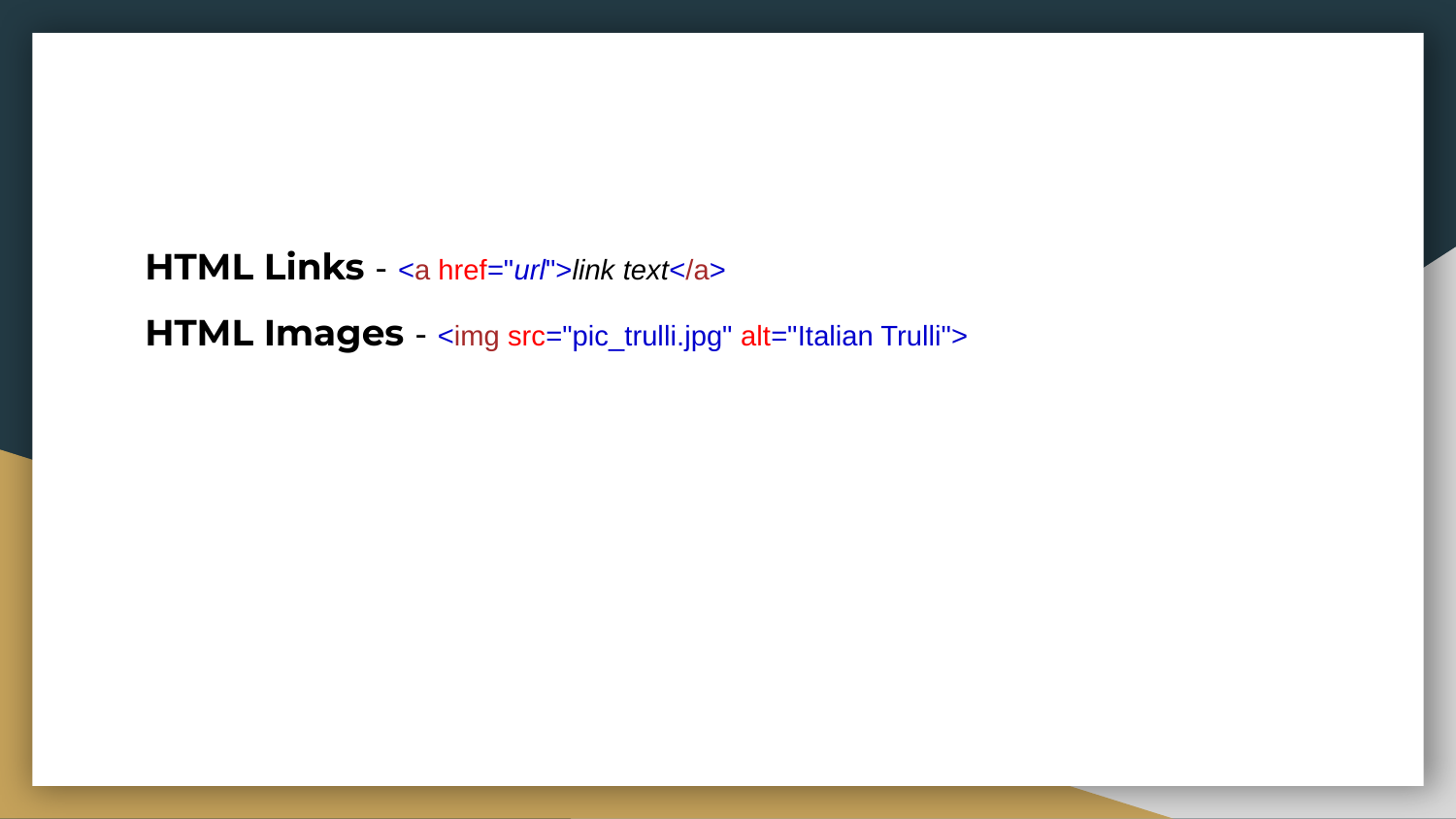

HTML Links - <a href="url">link text</a>
HTML Images - <img src="pic_trulli.jpg" alt="Italian Trulli">